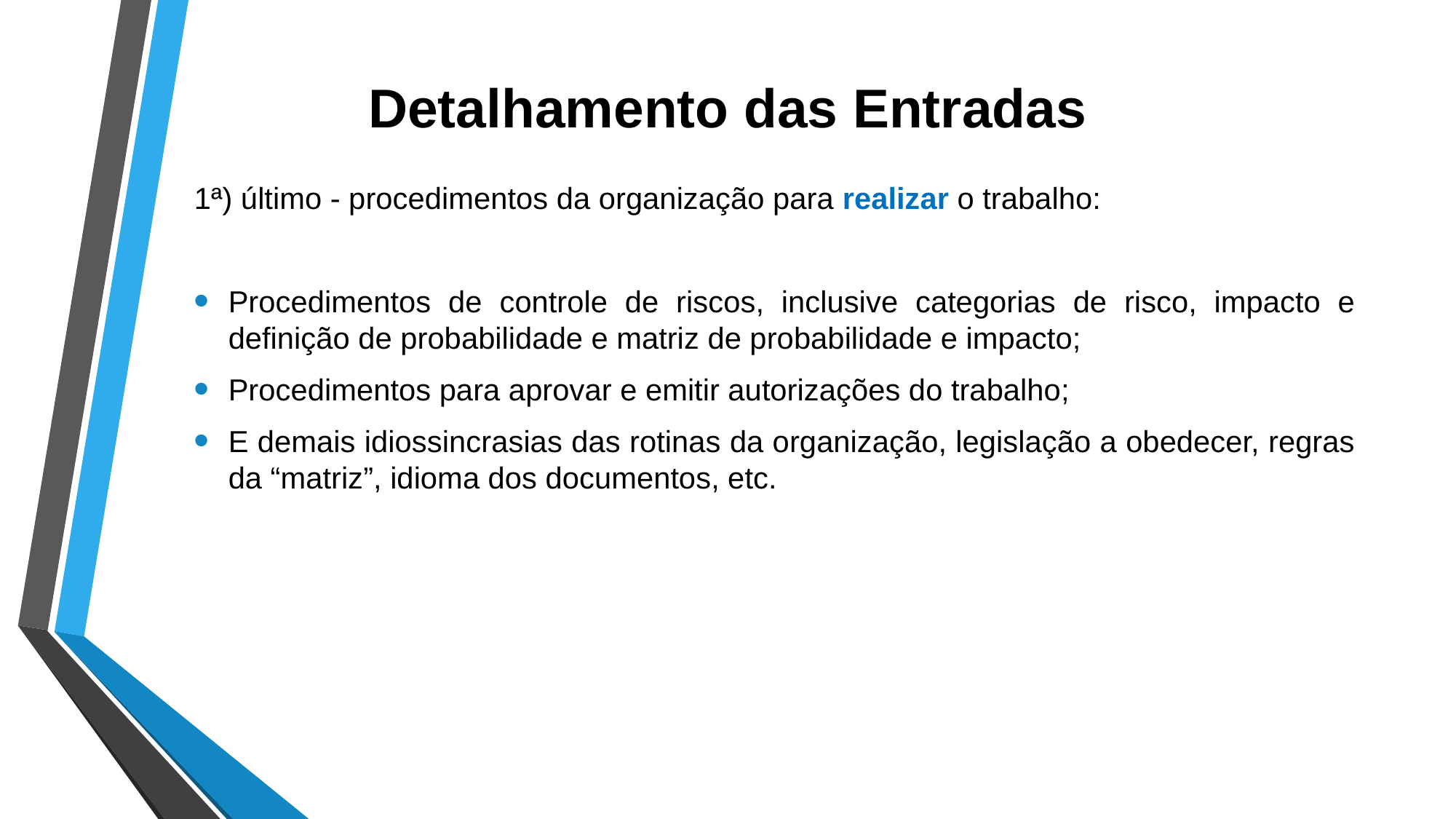

# Detalhamento das Entradas
1ª) último - procedimentos da organização para realizar o trabalho:

Procedimentos de controle de riscos, inclusive categorias de risco, impacto e definição de probabilidade e matriz de probabilidade e impacto;
Procedimentos para aprovar e emitir autorizações do trabalho;
E demais idiossincrasias das rotinas da organização, legislação a obedecer, regras da “matriz”, idioma dos documentos, etc.